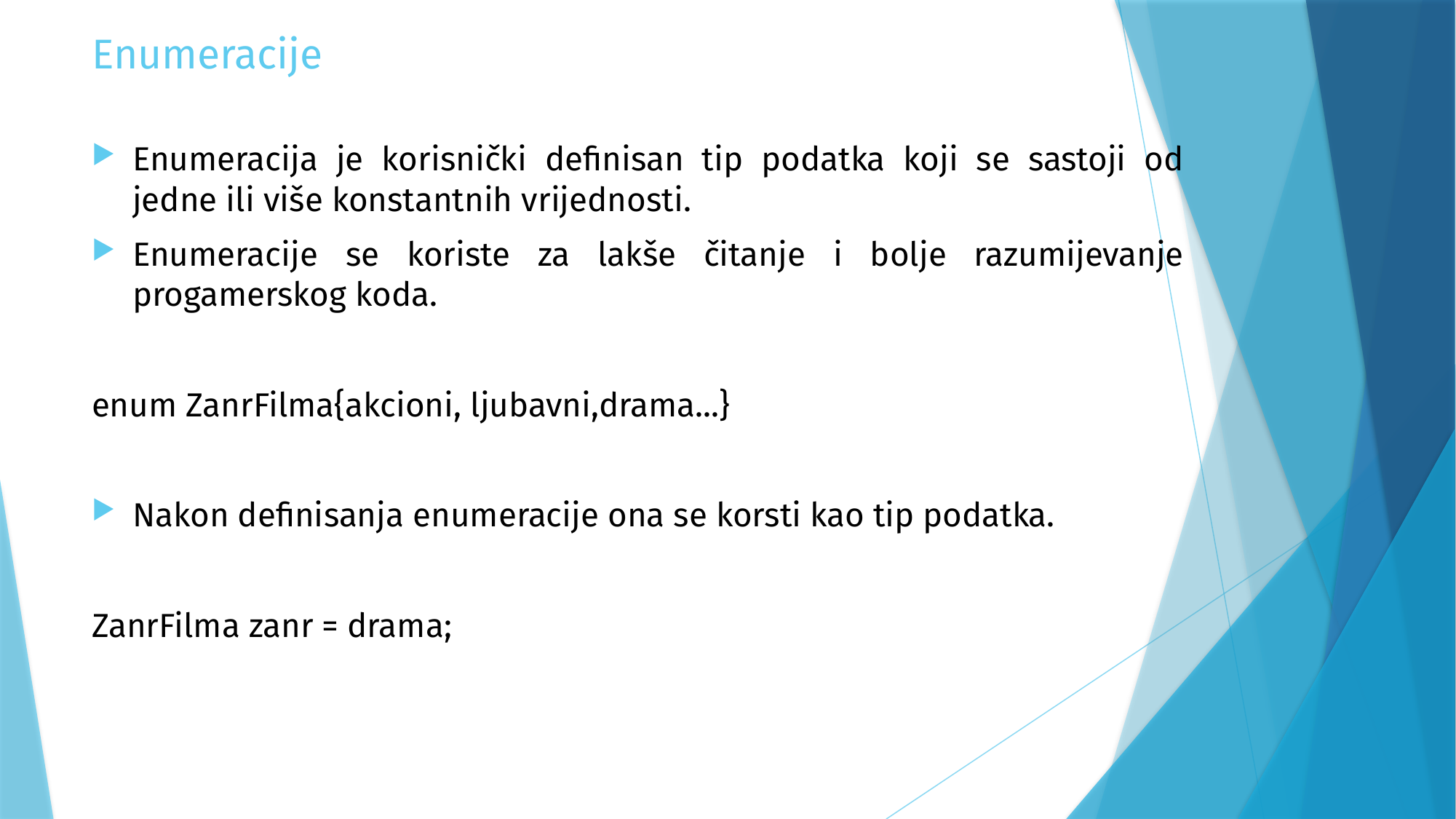

# Enumeracije
Enumeracija je korisnički definisan tip podatka koji se sastoji od jedne ili više konstantnih vrijednosti.
Enumeracije se koriste za lakše čitanje i bolje razumijevanje progamerskog koda.

enum ZanrFilma{akcioni, ljubavni,drama...}

Nakon definisanja enumeracije ona se korsti kao tip podatka.

ZanrFilma zanr = drama;